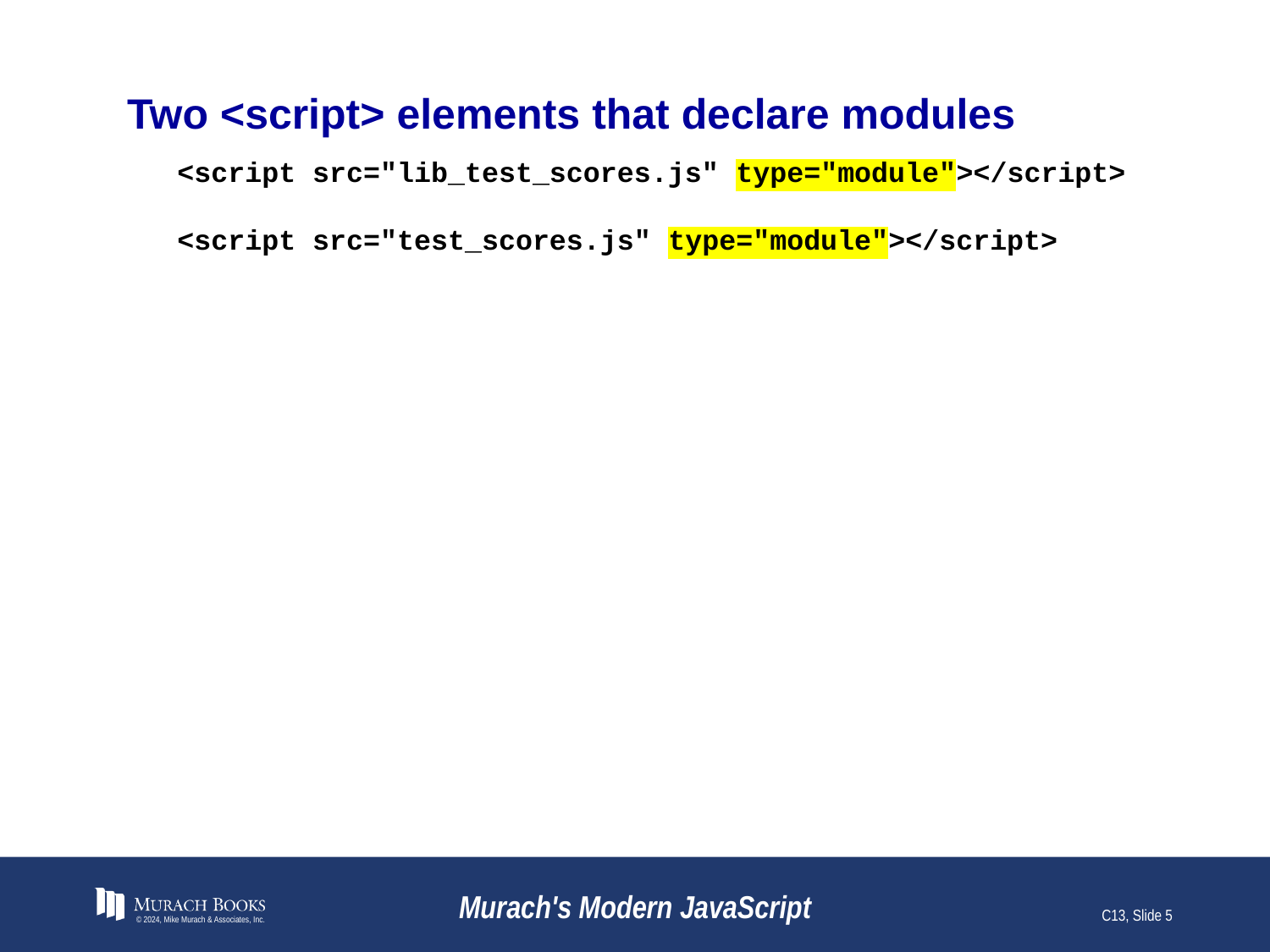

# Two <script> elements that declare modules
<script src="lib_test_scores.js" type="module"></script>

<script src="test_scores.js" type="module"></script>

© 2024, Mike Murach & Associates, Inc.
Murach's Modern JavaScript

C13, Slide 5